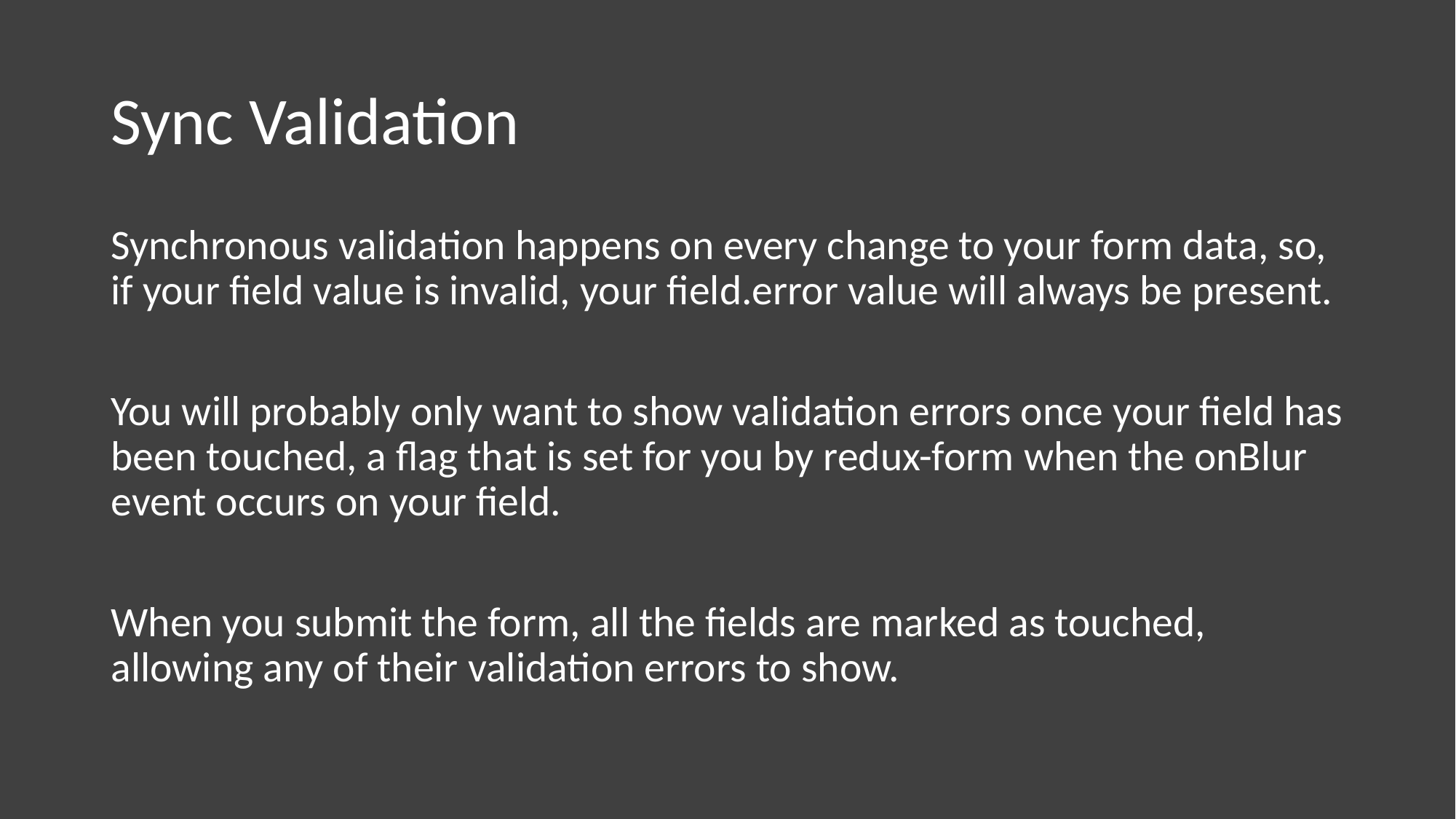

# Sync Validation
Synchronous validation happens on every change to your form data, so, if your field value is invalid, your field.error value will always be present.

You will probably only want to show validation errors once your field has been touched, a flag that is set for you by redux-form when the onBlur event occurs on your field.

When you submit the form, all the fields are marked as touched, allowing any of their validation errors to show.